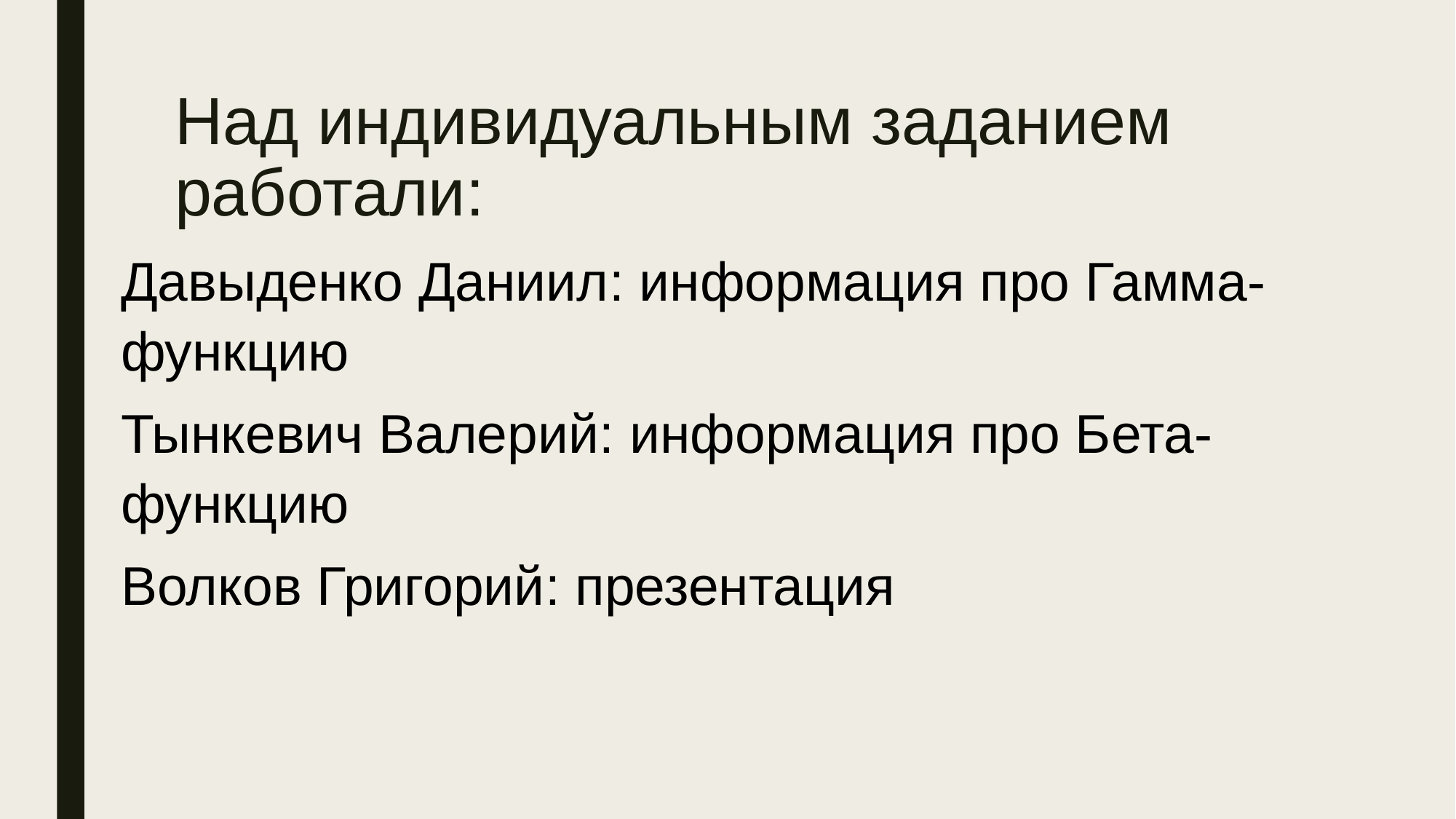

# Над индивидуальным заданием работали:
Давыденко Даниил: информация про Гамма-функцию
Тынкевич Валерий: информация про Бета-функцию
Волков Григорий: презентация